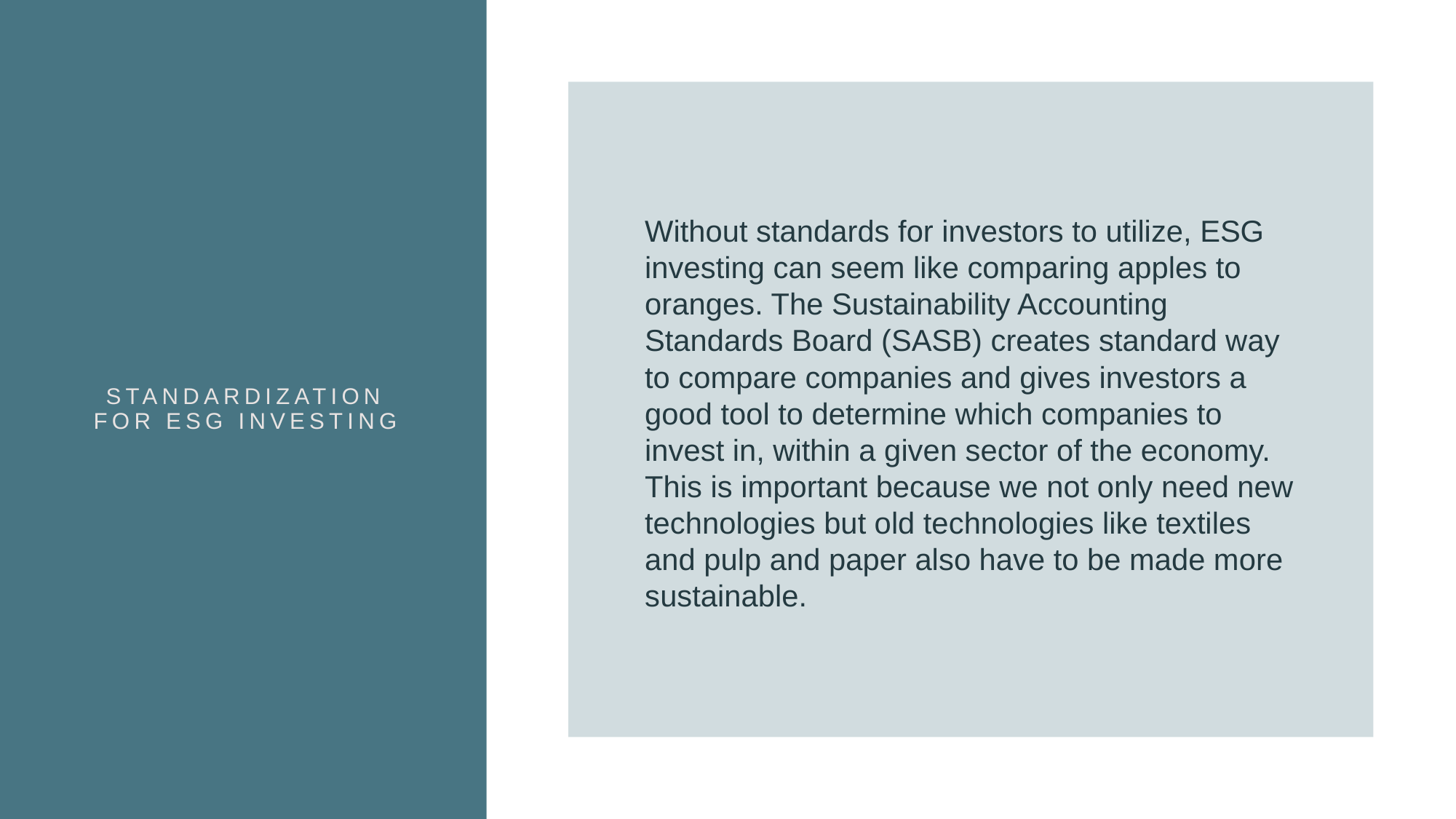

Without standards for investors to utilize, ESG investing can seem like comparing apples to oranges. The Sustainability Accounting Standards Board (SASB) creates standard way to compare companies and gives investors a good tool to determine which companies to invest in, within a given sector of the economy. This is important because we not only need new technologies but old technologies like textiles and pulp and paper also have to be made more sustainable.
# Standardization for ESG Investing